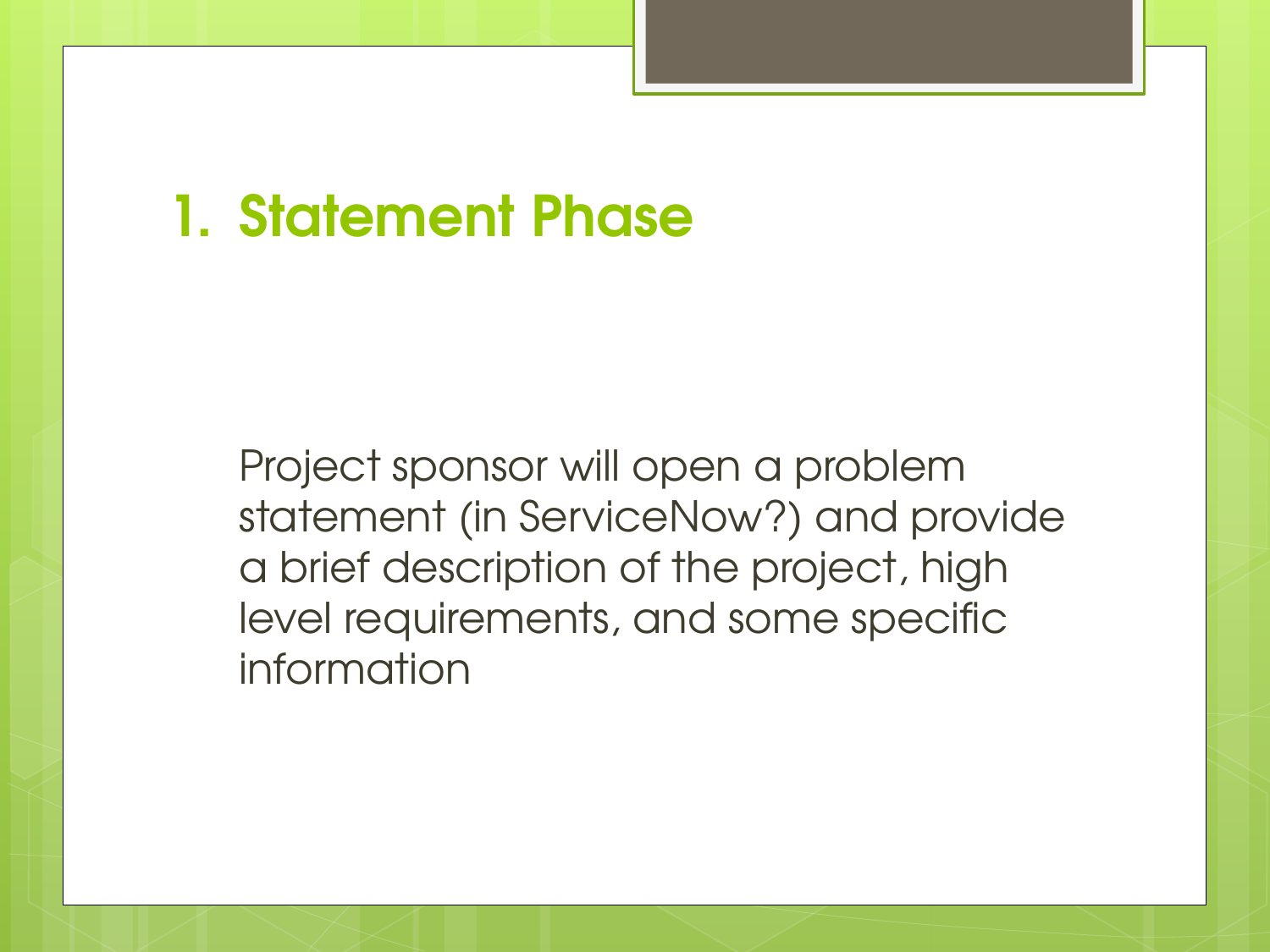

# Statement Phase
Project sponsor will open a problem statement (in ServiceNow?) and provide a brief description of the project, high level requirements, and some specific information